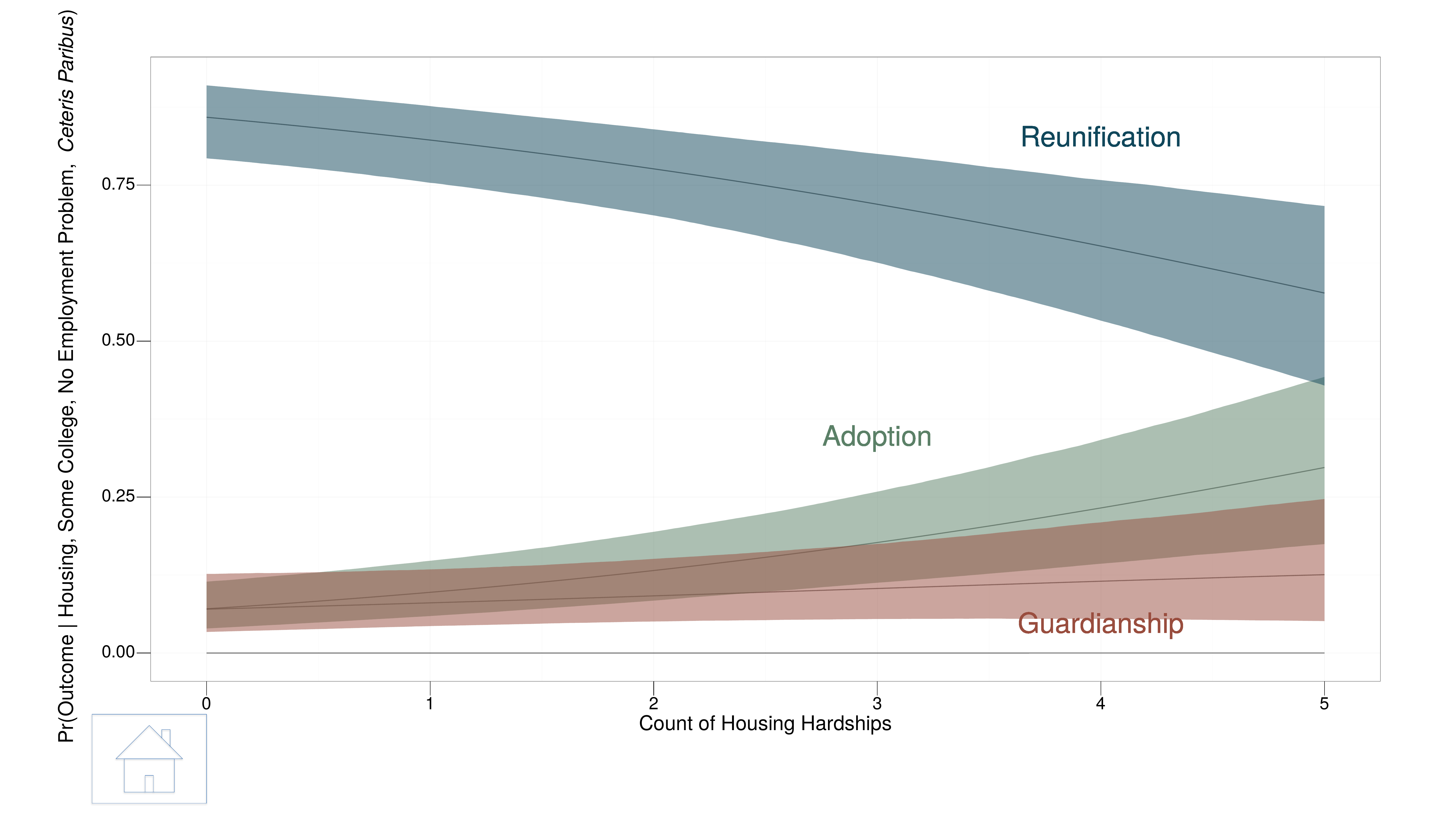

Ceteris Paribus)

Reunification
Reunification
Reunification
Reunification
Reunification
Reunification
Reunification
Reunification
Reunification
Reunification
Reunification
Reunification
Reunification
Reunification
Reunification
Reunification
Reunification
Reunification
Reunification
Reunification
Reunification
Reunification
Reunification
Reunification
Reunification
Reunification
Reunification
Reunification
Reunification
Reunification
Reunification
Reunification
Reunification
Reunification
Reunification
Reunification
Reunification
Reunification
Reunification
Reunification
Reunification
Reunification
Reunification
Reunification
Reunification
Reunification
Reunification
Reunification
Reunification
Reunification
Reunification
Reunification
Reunification
Reunification
Reunification
Reunification
Reunification
Reunification
Reunification
Reunification
Reunification
Reunification
Reunification
Reunification
Reunification
Reunification
Reunification
Reunification
Reunification
Reunification
Reunification
Reunification
Reunification
Reunification
Reunification
Reunification
Reunification
Reunification
Reunification
Reunification
Reunification
Reunification
Reunification
Reunification
Reunification
Reunification
Reunification
Reunification
Reunification
Reunification
Reunification
Reunification
Reunification
Reunification
Reunification
Reunification
Reunification
Reunification
Reunification
Reunification
Reunification
Reunification
Reunification
Reunification
Reunification
Reunification
Reunification
Reunification
Reunification
Reunification
Reunification
Reunification
Reunification
Reunification
Reunification
Reunification
Reunification
Reunification
Reunification
Reunification
Reunification
Reunification
Reunification
Reunification
Reunification
Reunification
Reunification
Reunification
Reunification
Reunification
Reunification
Reunification
Reunification
Reunification
Reunification
Reunification
Reunification
Reunification
Reunification
Reunification
Reunification
Reunification
Reunification
Reunification
Reunification
Reunification
Reunification
Reunification
Reunification
Reunification
Reunification
Reunification
Reunification
Reunification
Reunification
Reunification
Reunification
Reunification
Reunification
Reunification
Reunification
Reunification
Reunification
Reunification
Reunification
Reunification
Reunification
Reunification
Reunification
Reunification
Reunification
Reunification
Reunification
Reunification
Reunification
Reunification
Reunification
Reunification
Reunification
Reunification
Reunification
Reunification
Reunification
Reunification
Reunification
Reunification
Reunification
Reunification
Reunification
Reunification
Reunification
Reunification
Reunification
Reunification
Reunification
Reunification
Reunification
Reunification
Reunification
Reunification
Reunification
Reunification
Reunification
Reunification
Reunification
Reunification
Reunification
Reunification
Reunification
Reunification
Reunification
Reunification
Reunification
Reunification
Reunification
Reunification
Reunification
Reunification
Reunification
Reunification
Reunification
Reunification
Reunification
Reunification
Reunification
Reunification
Reunification
Reunification
Reunification
Reunification
Reunification
Reunification
Reunification
Reunification
Reunification
Reunification
Reunification
Reunification
Reunification
Reunification
Reunification
Reunification
Reunification
Reunification
Reunification
Reunification
Reunification
Reunification
Reunification
Reunification
Reunification
Reunification
Reunification
Reunification
Reunification
Reunification
Reunification
Reunification
Reunification
Reunification
Reunification
Reunification
Reunification
Reunification
Reunification
Reunification
Reunification
Reunification
Reunification
Reunification
Reunification
Reunification
Reunification
Reunification
Reunification
Reunification
Reunification
Reunification
Reunification
Reunification
Reunification
Reunification
Reunification
Reunification
Reunification
Reunification
Reunification
Reunification
Reunification
Reunification
Reunification
Reunification
Reunification
Reunification
Reunification
Reunification
Reunification
Reunification
Reunification
Reunification
Reunification
Reunification
Reunification
Reunification
Reunification
Reunification
Reunification
Reunification
Reunification
Reunification
Reunification
Reunification
Reunification
Reunification
Reunification
Reunification
Reunification
Reunification
Reunification
Reunification
Reunification
Reunification
Reunification
Reunification
Reunification
Reunification
Reunification
Reunification
Reunification
Reunification
Reunification
Reunification
Reunification
Reunification
Reunification
Reunification
Reunification
Reunification
Reunification
Reunification
Reunification
Reunification
Reunification
Reunification
Reunification
Reunification
Reunification
Reunification
Reunification
Reunification
Reunification
Reunification
Reunification
Reunification
Reunification
Reunification
Reunification
Reunification
Reunification
Reunification
Reunification
Reunification
Reunification
Reunification
Reunification
Reunification
Reunification
Reunification
Reunification
Reunification
Reunification
Reunification
Reunification
Reunification
Reunification
Reunification
Reunification
Reunification
Reunification
Reunification
Reunification
Reunification
Reunification
Reunification
Reunification
Reunification
Reunification
Reunification
Reunification
Reunification
Reunification
Reunification
Reunification
Reunification
Reunification
Reunification
Reunification
Reunification
Reunification
Reunification
Reunification
Reunification
Reunification
Reunification
Reunification
Reunification
Reunification
Reunification
Reunification
Reunification
Reunification
Reunification
Reunification
Reunification
Reunification
Reunification
Reunification
Reunification
Reunification
Reunification
Reunification
Reunification
Reunification
Reunification
Reunification
Reunification
Reunification
Reunification
Reunification
Reunification
Reunification
Reunification
Reunification
Reunification
Reunification
Reunification
Reunification
Reunification
Reunification
Reunification
Reunification
Reunification
Reunification
Reunification
Reunification
Reunification
Reunification
Reunification
Reunification
Reunification
Reunification
Reunification
Reunification
Reunification
Reunification
Reunification
Reunification
Reunification
Reunification
Reunification
Reunification
Reunification
Reunification
Reunification
Reunification
Reunification
Reunification
Reunification
Reunification
Reunification
Reunification
Reunification
Reunification
Reunification
Reunification
Reunification
Reunification
Reunification
Reunification
Reunification
Reunification
Reunification
Reunification
Reunification
Reunification
Reunification
Reunification
Reunification
Reunification
Reunification
Reunification
Reunification
Reunification
Reunification
Reunification
Reunification
Reunification
Reunification
Reunification
Reunification
Reunification
Reunification
Reunification
Reunification
Reunification
Reunification
Reunification
Reunification
Reunification
Reunification
Reunification
Reunification
Reunification
Reunification
Reunification
Reunification
Reunification
Reunification
Reunification
Reunification
Reunification
Reunification
Reunification
Reunification
Reunification
Reunification
Reunification
Reunification
Reunification
Reunification
Reunification
Reunification
Reunification
Reunification
Reunification
Reunification
Reunification
Reunification
Reunification
Reunification
Reunification
Reunification
Reunification
Reunification
Reunification
Reunification
Reunification
Reunification
Reunification
Reunification
Reunification
Reunification
Reunification
Reunification
Reunification
Reunification
Reunification
Reunification
Reunification
Reunification
Reunification
Reunification
Reunification
Reunification
Reunification
Reunification
Reunification
Reunification
Reunification
Reunification
Reunification
Reunification
Reunification
Reunification
Reunification
Reunification
Reunification
Reunification
Reunification
Reunification
Reunification
Reunification
Reunification
Reunification
Reunification
Reunification
Reunification
Reunification
Reunification
Reunification
Reunification
Reunification
Reunification
Reunification
Reunification
Reunification
Reunification
Reunification
Reunification
Reunification
Reunification
Reunification
Reunification
Reunification
Reunification
Reunification
Reunification
Reunification
Reunification
Reunification
Reunification
Reunification
Reunification
Reunification
Reunification
Reunification
Reunification
Reunification
Reunification
Reunification
Reunification
Reunification
Reunification
Reunification
Reunification
Reunification
Reunification
Reunification
Reunification
Reunification
Reunification
Reunification
Reunification
Reunification
Reunification
Reunification
Reunification
Reunification
Reunification
Reunification
Reunification
Reunification
Reunification
Reunification
Reunification
Reunification
Reunification
Reunification
Reunification
Reunification
Reunification
Reunification
Reunification
Reunification
Reunification
Reunification
Reunification
Reunification
Reunification
Reunification
Reunification
Reunification
Reunification
Reunification
Reunification
Reunification
Reunification
Reunification
Reunification
Reunification
Reunification
Reunification
Reunification
Reunification
Reunification
Reunification
Reunification
Reunification
Reunification
Reunification
Reunification
Reunification
Reunification
Reunification
Reunification
Reunification
Reunification
Reunification
Reunification
Reunification
Reunification
Reunification
Reunification
Reunification
Reunification
Reunification
Reunification
Reunification
Reunification
Reunification
Reunification
Reunification
Reunification
Reunification
Reunification
Reunification
Reunification
Reunification
Reunification
Reunification
Reunification
Reunification
Reunification
Reunification
Reunification
Reunification
Reunification
Reunification
Reunification
Reunification
Reunification
Reunification
Reunification
Reunification
Reunification
Reunification
Reunification
Reunification
Reunification
Reunification
Reunification
Reunification
Reunification
Reunification
Reunification
Reunification
Reunification
Reunification
Reunification
Reunification
Reunification
Reunification
Reunification
Reunification
Reunification
Reunification
Reunification
Reunification
Reunification
Reunification
Reunification
Reunification
Reunification
Reunification
Reunification
Reunification
Reunification
Reunification
Reunification
Reunification
Reunification
Reunification
Reunification
Reunification
Reunification
Reunification
Reunification
Reunification
Reunification
Reunification
Reunification
Reunification
Reunification
Reunification
Reunification
Reunification
Reunification
Reunification
Reunification
Reunification
Reunification
Reunification
Reunification
Reunification
Reunification
Reunification
Reunification
Reunification
Reunification
Reunification
Reunification
Reunification
Reunification
Reunification
Reunification
Reunification
Reunification
Reunification
Reunification
Reunification
Reunification
Reunification
Reunification
Reunification
Reunification
Reunification
Reunification
Reunification
Reunification
Reunification
Reunification
Reunification
Reunification
Reunification
Reunification
Reunification
Reunification
Reunification
Reunification
Reunification
Reunification
Reunification
Reunification
Reunification
Reunification
Reunification
Reunification
Reunification
Reunification
Reunification
Reunification
Reunification
Reunification
Reunification
Reunification
Reunification
Reunification
Reunification
Reunification
Reunification
Reunification
Reunification
Reunification
Reunification
Reunification
Reunification
Reunification
Reunification
Reunification
Reunification
Reunification
Reunification
Reunification
Reunification
Reunification
Reunification
Reunification
Reunification
Reunification
Reunification
Reunification
Reunification
Reunification
Reunification
Reunification
Reunification
Reunification
Reunification
Reunification
Reunification
Reunification
Reunification
Reunification
Reunification
Reunification
Reunification
Reunification
Reunification
Reunification
Reunification
Reunification
Reunification
Reunification
Reunification
Reunification
Reunification
Reunification
Reunification
Reunification
Reunification
Reunification
Reunification
Reunification
Reunification
Reunification
Reunification
Reunification
Reunification
Reunification
Reunification
Reunification
Reunification
Reunification
Reunification
Reunification
Reunification
Reunification
Reunification
Reunification
Reunification
Reunification
Reunification
Reunification
Reunification
Reunification
Reunification
Reunification
Reunification
Reunification
Reunification
Reunification
Reunification
Reunification
Reunification
Reunification
Reunification
Reunification
Reunification
Reunification
Reunification
Reunification
Reunification
Reunification
Reunification
Reunification
Reunification
Reunification
Reunification
Reunification
Reunification
Reunification
Reunification
Reunification
Reunification
Reunification
Reunification
Reunification
Reunification
Reunification
Reunification
Reunification
Reunification
Reunification
Reunification
Reunification
Reunification
Reunification
Reunification
Reunification
Reunification
Reunification
Reunification
Reunification
Reunification
Reunification
Reunification
Reunification
Reunification
Reunification
Reunification
Reunification
Reunification
Reunification
Reunification
Reunification
Reunification
Reunification
Reunification
Reunification
Reunification
Reunification
Reunification
Reunification
Reunification
Reunification
Reunification
Reunification
Reunification
Reunification
Reunification
Reunification
Reunification
Reunification
Reunification
Reunification
Reunification
Reunification
Reunification
Reunification
Reunification
Reunification
Reunification
Reunification
Reunification
Reunification
Reunification
Reunification
Reunification
Reunification
Reunification
Reunification
Reunification
Reunification
Reunification
Reunification
Reunification
Reunification
Reunification
Reunification
Reunification
Reunification
Reunification
Reunification
Reunification
Reunification
Reunification
Reunification
Reunification
Reunification
Reunification
Reunification
Reunification
Reunification
Reunification
Reunification
Reunification
Reunification
Reunification
Reunification
Reunification
Reunification
Reunification
Reunification
Reunification
Reunification
Reunification
Reunification
Reunification
Reunification
Reunification
Reunification
Reunification
Reunification
Reunification
Reunification
Reunification
Reunification
Reunification
Reunification
Reunification
Reunification
Reunification
Reunification
Reunification
Reunification
Reunification
Reunification
Reunification
Reunification
Reunification
Reunification
Reunification
Reunification
Reunification
Reunification
Reunification
Reunification
Reunification
Reunification
Reunification
Reunification
Reunification
Reunification
Reunification
Reunification
Reunification
Reunification
Reunification
Reunification
Reunification
Reunification
Reunification
Reunification
Reunification
Reunification
Reunification
Reunification
Reunification
Reunification
Reunification
Reunification
Reunification
Reunification
Reunification
Reunification
Reunification
Reunification
Reunification
Reunification
Reunification
Reunification
Reunification
Reunification
Reunification
Reunification
Reunification
Reunification
Reunification
Reunification
Reunification
Reunification
Reunification
Reunification
Reunification
Reunification
Reunification
Reunification
Reunification
Reunification
Reunification
Reunification
Reunification
Reunification
Reunification
Reunification
Reunification
Reunification
Reunification
Reunification
Reunification
Reunification
Reunification
Reunification
Reunification
Reunification
Reunification
Reunification
Reunification
Reunification
Reunification
Reunification
Reunification
Reunification
Reunification
Reunification
Reunification
Reunification
Reunification
Reunification
Reunification
0.75

0.50

Pr(Outcome | Housing, Some College, No Employment Problem,
Adoption
Adoption
Adoption
Adoption
Adoption
Adoption
Adoption
Adoption
Adoption
Adoption
Adoption
Adoption
Adoption
Adoption
Adoption
Adoption
Adoption
Adoption
Adoption
Adoption
Adoption
Adoption
Adoption
Adoption
Adoption
Adoption
Adoption
Adoption
Adoption
Adoption
Adoption
Adoption
Adoption
Adoption
Adoption
Adoption
Adoption
Adoption
Adoption
Adoption
Adoption
Adoption
Adoption
Adoption
Adoption
Adoption
Adoption
Adoption
Adoption
Adoption
Adoption
Adoption
Adoption
Adoption
Adoption
Adoption
Adoption
Adoption
Adoption
Adoption
Adoption
Adoption
Adoption
Adoption
Adoption
Adoption
Adoption
Adoption
Adoption
Adoption
Adoption
Adoption
Adoption
Adoption
Adoption
Adoption
Adoption
Adoption
Adoption
Adoption
Adoption
Adoption
Adoption
Adoption
Adoption
Adoption
Adoption
Adoption
Adoption
Adoption
Adoption
Adoption
Adoption
Adoption
Adoption
Adoption
Adoption
Adoption
Adoption
Adoption
Adoption
Adoption
Adoption
Adoption
Adoption
Adoption
Adoption
Adoption
Adoption
Adoption
Adoption
Adoption
Adoption
Adoption
Adoption
Adoption
Adoption
Adoption
Adoption
Adoption
Adoption
Adoption
Adoption
Adoption
Adoption
Adoption
Adoption
Adoption
Adoption
Adoption
Adoption
Adoption
Adoption
Adoption
Adoption
Adoption
Adoption
Adoption
Adoption
Adoption
Adoption
Adoption
Adoption
Adoption
Adoption
Adoption
Adoption
Adoption
Adoption
Adoption
Adoption
Adoption
Adoption
Adoption
Adoption
Adoption
Adoption
Adoption
Adoption
Adoption
Adoption
Adoption
Adoption
Adoption
Adoption
Adoption
Adoption
Adoption
Adoption
Adoption
Adoption
Adoption
Adoption
Adoption
Adoption
Adoption
Adoption
Adoption
Adoption
Adoption
Adoption
Adoption
Adoption
Adoption
Adoption
Adoption
Adoption
Adoption
Adoption
Adoption
Adoption
Adoption
Adoption
Adoption
Adoption
Adoption
Adoption
Adoption
Adoption
Adoption
Adoption
Adoption
Adoption
Adoption
Adoption
Adoption
Adoption
Adoption
Adoption
Adoption
Adoption
Adoption
Adoption
Adoption
Adoption
Adoption
Adoption
Adoption
Adoption
Adoption
Adoption
Adoption
Adoption
Adoption
Adoption
Adoption
Adoption
Adoption
Adoption
Adoption
Adoption
Adoption
Adoption
Adoption
Adoption
Adoption
Adoption
Adoption
Adoption
Adoption
Adoption
Adoption
Adoption
Adoption
Adoption
Adoption
Adoption
Adoption
Adoption
Adoption
Adoption
Adoption
Adoption
Adoption
Adoption
Adoption
Adoption
Adoption
Adoption
Adoption
Adoption
Adoption
Adoption
Adoption
Adoption
Adoption
Adoption
Adoption
Adoption
Adoption
Adoption
Adoption
Adoption
Adoption
Adoption
Adoption
Adoption
Adoption
Adoption
Adoption
Adoption
Adoption
Adoption
Adoption
Adoption
Adoption
Adoption
Adoption
Adoption
Adoption
Adoption
Adoption
Adoption
Adoption
Adoption
Adoption
Adoption
Adoption
Adoption
Adoption
Adoption
Adoption
Adoption
Adoption
Adoption
Adoption
Adoption
Adoption
Adoption
Adoption
Adoption
Adoption
Adoption
Adoption
Adoption
Adoption
Adoption
Adoption
Adoption
Adoption
Adoption
Adoption
Adoption
Adoption
Adoption
Adoption
Adoption
Adoption
Adoption
Adoption
Adoption
Adoption
Adoption
Adoption
Adoption
Adoption
Adoption
Adoption
Adoption
Adoption
Adoption
Adoption
Adoption
Adoption
Adoption
Adoption
Adoption
Adoption
Adoption
Adoption
Adoption
Adoption
Adoption
Adoption
Adoption
Adoption
Adoption
Adoption
Adoption
Adoption
Adoption
Adoption
Adoption
Adoption
Adoption
Adoption
Adoption
Adoption
Adoption
Adoption
Adoption
Adoption
Adoption
Adoption
Adoption
Adoption
Adoption
Adoption
Adoption
Adoption
Adoption
Adoption
Adoption
Adoption
Adoption
Adoption
Adoption
Adoption
Adoption
Adoption
Adoption
Adoption
Adoption
Adoption
Adoption
Adoption
Adoption
Adoption
Adoption
Adoption
Adoption
Adoption
Adoption
Adoption
Adoption
Adoption
Adoption
Adoption
Adoption
Adoption
Adoption
Adoption
Adoption
Adoption
Adoption
Adoption
Adoption
Adoption
Adoption
Adoption
Adoption
Adoption
Adoption
Adoption
Adoption
Adoption
Adoption
Adoption
Adoption
Adoption
Adoption
Adoption
Adoption
Adoption
Adoption
Adoption
Adoption
Adoption
Adoption
Adoption
Adoption
Adoption
Adoption
Adoption
Adoption
Adoption
Adoption
Adoption
Adoption
Adoption
Adoption
Adoption
Adoption
Adoption
Adoption
Adoption
Adoption
Adoption
Adoption
Adoption
Adoption
Adoption
Adoption
Adoption
Adoption
Adoption
Adoption
Adoption
Adoption
Adoption
Adoption
Adoption
Adoption
Adoption
Adoption
Adoption
Adoption
Adoption
Adoption
Adoption
Adoption
Adoption
Adoption
Adoption
Adoption
Adoption
Adoption
Adoption
Adoption
Adoption
Adoption
Adoption
Adoption
Adoption
Adoption
Adoption
Adoption
Adoption
Adoption
Adoption
Adoption
Adoption
Adoption
Adoption
Adoption
Adoption
Adoption
Adoption
Adoption
Adoption
Adoption
Adoption
Adoption
Adoption
Adoption
Adoption
Adoption
Adoption
Adoption
Adoption
Adoption
Adoption
Adoption
Adoption
Adoption
Adoption
Adoption
Adoption
Adoption
Adoption
Adoption
Adoption
Adoption
Adoption
Adoption
Adoption
Adoption
Adoption
Adoption
Adoption
Adoption
Adoption
Adoption
Adoption
Adoption
Adoption
Adoption
Adoption
Adoption
Adoption
Adoption
Adoption
Adoption
Adoption
Adoption
Adoption
Adoption
Adoption
Adoption
Adoption
Adoption
Adoption
Adoption
Adoption
Adoption
Adoption
Adoption
Adoption
Adoption
Adoption
Adoption
Adoption
Adoption
Adoption
Adoption
Adoption
Adoption
Adoption
Adoption
Adoption
Adoption
Adoption
Adoption
Adoption
Adoption
Adoption
Adoption
Adoption
Adoption
Adoption
Adoption
Adoption
Adoption
Adoption
Adoption
Adoption
Adoption
Adoption
Adoption
Adoption
Adoption
Adoption
Adoption
Adoption
Adoption
Adoption
Adoption
Adoption
Adoption
Adoption
Adoption
Adoption
Adoption
Adoption
Adoption
Adoption
Adoption
Adoption
Adoption
Adoption
Adoption
Adoption
Adoption
Adoption
Adoption
Adoption
Adoption
Adoption
Adoption
Adoption
Adoption
Adoption
Adoption
Adoption
Adoption
Adoption
Adoption
Adoption
Adoption
Adoption
Adoption
Adoption
Adoption
Adoption
Adoption
Adoption
Adoption
Adoption
Adoption
Adoption
Adoption
Adoption
Adoption
Adoption
Adoption
Adoption
Adoption
Adoption
Adoption
Adoption
Adoption
Adoption
Adoption
Adoption
Adoption
Adoption
Adoption
Adoption
Adoption
Adoption
Adoption
Adoption
Adoption
Adoption
Adoption
Adoption
Adoption
Adoption
Adoption
Adoption
Adoption
Adoption
Adoption
Adoption
Adoption
Adoption
Adoption
Adoption
Adoption
Adoption
Adoption
Adoption
Adoption
Adoption
Adoption
Adoption
Adoption
Adoption
Adoption
Adoption
Adoption
Adoption
Adoption
Adoption
Adoption
Adoption
Adoption
Adoption
Adoption
Adoption
Adoption
Adoption
Adoption
Adoption
Adoption
Adoption
Adoption
Adoption
Adoption
Adoption
Adoption
Adoption
Adoption
Adoption
Adoption
Adoption
Adoption
Adoption
Adoption
Adoption
Adoption
Adoption
Adoption
Adoption
Adoption
Adoption
Adoption
Adoption
Adoption
Adoption
Adoption
Adoption
Adoption
Adoption
Adoption
Adoption
Adoption
Adoption
Adoption
Adoption
Adoption
Adoption
Adoption
Adoption
Adoption
Adoption
Adoption
Adoption
Adoption
Adoption
Adoption
Adoption
Adoption
Adoption
Adoption
Adoption
Adoption
Adoption
Adoption
Adoption
Adoption
Adoption
Adoption
Adoption
Adoption
Adoption
Adoption
Adoption
Adoption
Adoption
Adoption
Adoption
Adoption
Adoption
Adoption
Adoption
Adoption
Adoption
Adoption
Adoption
Adoption
Adoption
Adoption
Adoption
Adoption
Adoption
Adoption
Adoption
Adoption
Adoption
Adoption
Adoption
Adoption
Adoption
Adoption
Adoption
Adoption
Adoption
Adoption
Adoption
Adoption
Adoption
Adoption
Adoption
Adoption
Adoption
Adoption
Adoption
Adoption
Adoption
Adoption
Adoption
Adoption
Adoption
Adoption
Adoption
Adoption
Adoption
Adoption
Adoption
Adoption
Adoption
Adoption
Adoption
Adoption
Adoption
Adoption
Adoption
Adoption
Adoption
Adoption
Adoption
Adoption
Adoption
Adoption
Adoption
Adoption
Adoption
Adoption
Adoption
Adoption
Adoption
Adoption
Adoption
Adoption
Adoption
Adoption
Adoption
Adoption
Adoption
Adoption
Adoption
Adoption
Adoption
Adoption
Adoption
Adoption
Adoption
Adoption
Adoption
Adoption
Adoption
Adoption
Adoption
Adoption
Adoption
Adoption
Adoption
Adoption
Adoption
Adoption
Adoption
Adoption
Adoption
Adoption
Adoption
Adoption
Adoption
Adoption
Adoption
Adoption
Adoption
Adoption
Adoption
Adoption
Adoption
Adoption
Adoption
Adoption
Adoption
Adoption
Adoption
Adoption
Adoption
Adoption
Adoption
Adoption
Adoption
Adoption
Adoption
Adoption
Adoption
Adoption
Adoption
Adoption
Adoption
Adoption
Adoption
Adoption
Adoption
Adoption
Adoption
Adoption
Adoption
Adoption
Adoption
Adoption
Adoption
Adoption
Adoption
Adoption
Adoption
Adoption
Adoption
Adoption
Adoption
Adoption
Adoption
Adoption
Adoption
Adoption
Adoption
Adoption
Adoption
Adoption
Adoption
Adoption
Adoption
Adoption
Adoption
Adoption
Adoption
Adoption
Adoption
Adoption
Adoption
Adoption
Adoption
Adoption
Adoption
Adoption
Adoption
Adoption
Adoption
Adoption
Adoption
Adoption
Adoption
Adoption
Adoption
Adoption
Adoption
Adoption
Adoption
Adoption
Adoption
Adoption
Adoption
Adoption
Adoption
Adoption
Adoption
Adoption
Adoption
Adoption
Adoption
Adoption
Adoption
Adoption
Adoption
Adoption
Adoption
Adoption
Adoption
Adoption
Adoption
Adoption
Adoption
Adoption
Adoption
Adoption
Adoption
Adoption
Adoption
Adoption
Adoption
Adoption
Adoption
Adoption
Adoption
Adoption
Adoption
Adoption
Adoption
Adoption
Adoption
Adoption
Adoption
Adoption
Adoption
Adoption
Adoption
Adoption
Adoption
Adoption
Adoption
Adoption
Adoption
Adoption
Adoption
Adoption
Adoption
Adoption
Adoption
Adoption
Adoption
Adoption
Adoption
Adoption
Adoption
Adoption
Adoption
Adoption
Adoption
Adoption
Adoption
Adoption
Adoption
Adoption
Adoption
Adoption
Adoption
Adoption
Adoption
Adoption
Adoption
Adoption
Adoption
Adoption
Adoption
Adoption
Adoption
Adoption
Adoption
Adoption
Adoption
Adoption
Adoption
Adoption
Adoption
Adoption
Adoption
Adoption
Adoption
Adoption
Adoption
Adoption
Adoption
Adoption
Adoption
Adoption
Adoption
Adoption
Adoption
Adoption
Adoption
Adoption
Adoption
Adoption
Adoption
Adoption
Adoption
Adoption
Adoption
Adoption
Adoption
Adoption
Adoption
Adoption
Adoption
Adoption
Adoption
Adoption
Adoption
Adoption
Adoption
Adoption
Adoption
Adoption
Adoption
Adoption
Adoption
Adoption
Adoption
Adoption
Adoption
Adoption
Adoption
Adoption
Adoption
Adoption
Adoption
Adoption
Adoption
Adoption
Adoption
Adoption
Adoption
Adoption
Adoption
Adoption
Adoption
Adoption
Adoption
Adoption
Adoption
Adoption
Adoption
Adoption
Adoption
Adoption
Adoption
Adoption
Adoption
Adoption
Adoption
Adoption
Adoption
Adoption
Adoption
Adoption
Adoption
Adoption
Adoption
Adoption
Adoption
Adoption
Adoption
Adoption
Adoption

0.25

Guardianship
Guardianship
Guardianship
Guardianship
Guardianship
Guardianship
Guardianship
Guardianship
Guardianship
Guardianship
Guardianship
Guardianship
Guardianship
Guardianship
Guardianship
Guardianship
Guardianship
Guardianship
Guardianship
Guardianship
Guardianship
Guardianship
Guardianship
Guardianship
Guardianship
Guardianship
Guardianship
Guardianship
Guardianship
Guardianship
Guardianship
Guardianship
Guardianship
Guardianship
Guardianship
Guardianship
Guardianship
Guardianship
Guardianship
Guardianship
Guardianship
Guardianship
Guardianship
Guardianship
Guardianship
Guardianship
Guardianship
Guardianship
Guardianship
Guardianship
Guardianship
Guardianship
Guardianship
Guardianship
Guardianship
Guardianship
Guardianship
Guardianship
Guardianship
Guardianship
Guardianship
Guardianship
Guardianship
Guardianship
Guardianship
Guardianship
Guardianship
Guardianship
Guardianship
Guardianship
Guardianship
Guardianship
Guardianship
Guardianship
Guardianship
Guardianship
Guardianship
Guardianship
Guardianship
Guardianship
Guardianship
Guardianship
Guardianship
Guardianship
Guardianship
Guardianship
Guardianship
Guardianship
Guardianship
Guardianship
Guardianship
Guardianship
Guardianship
Guardianship
Guardianship
Guardianship
Guardianship
Guardianship
Guardianship
Guardianship
Guardianship
Guardianship
Guardianship
Guardianship
Guardianship
Guardianship
Guardianship
Guardianship
Guardianship
Guardianship
Guardianship
Guardianship
Guardianship
Guardianship
Guardianship
Guardianship
Guardianship
Guardianship
Guardianship
Guardianship
Guardianship
Guardianship
Guardianship
Guardianship
Guardianship
Guardianship
Guardianship
Guardianship
Guardianship
Guardianship
Guardianship
Guardianship
Guardianship
Guardianship
Guardianship
Guardianship
Guardianship
Guardianship
Guardianship
Guardianship
Guardianship
Guardianship
Guardianship
Guardianship
Guardianship
Guardianship
Guardianship
Guardianship
Guardianship
Guardianship
Guardianship
Guardianship
Guardianship
Guardianship
Guardianship
Guardianship
Guardianship
Guardianship
Guardianship
Guardianship
Guardianship
Guardianship
Guardianship
Guardianship
Guardianship
Guardianship
Guardianship
Guardianship
Guardianship
Guardianship
Guardianship
Guardianship
Guardianship
Guardianship
Guardianship
Guardianship
Guardianship
Guardianship
Guardianship
Guardianship
Guardianship
Guardianship
Guardianship
Guardianship
Guardianship
Guardianship
Guardianship
Guardianship
Guardianship
Guardianship
Guardianship
Guardianship
Guardianship
Guardianship
Guardianship
Guardianship
Guardianship
Guardianship
Guardianship
Guardianship
Guardianship
Guardianship
Guardianship
Guardianship
Guardianship
Guardianship
Guardianship
Guardianship
Guardianship
Guardianship
Guardianship
Guardianship
Guardianship
Guardianship
Guardianship
Guardianship
Guardianship
Guardianship
Guardianship
Guardianship
Guardianship
Guardianship
Guardianship
Guardianship
Guardianship
Guardianship
Guardianship
Guardianship
Guardianship
Guardianship
Guardianship
Guardianship
Guardianship
Guardianship
Guardianship
Guardianship
Guardianship
Guardianship
Guardianship
Guardianship
Guardianship
Guardianship
Guardianship
Guardianship
Guardianship
Guardianship
Guardianship
Guardianship
Guardianship
Guardianship
Guardianship
Guardianship
Guardianship
Guardianship
Guardianship
Guardianship
Guardianship
Guardianship
Guardianship
Guardianship
Guardianship
Guardianship
Guardianship
Guardianship
Guardianship
Guardianship
Guardianship
Guardianship
Guardianship
Guardianship
Guardianship
Guardianship
Guardianship
Guardianship
Guardianship
Guardianship
Guardianship
Guardianship
Guardianship
Guardianship
Guardianship
Guardianship
Guardianship
Guardianship
Guardianship
Guardianship
Guardianship
Guardianship
Guardianship
Guardianship
Guardianship
Guardianship
Guardianship
Guardianship
Guardianship
Guardianship
Guardianship
Guardianship
Guardianship
Guardianship
Guardianship
Guardianship
Guardianship
Guardianship
Guardianship
Guardianship
Guardianship
Guardianship
Guardianship
Guardianship
Guardianship
Guardianship
Guardianship
Guardianship
Guardianship
Guardianship
Guardianship
Guardianship
Guardianship
Guardianship
Guardianship
Guardianship
Guardianship
Guardianship
Guardianship
Guardianship
Guardianship
Guardianship
Guardianship
Guardianship
Guardianship
Guardianship
Guardianship
Guardianship
Guardianship
Guardianship
Guardianship
Guardianship
Guardianship
Guardianship
Guardianship
Guardianship
Guardianship
Guardianship
Guardianship
Guardianship
Guardianship
Guardianship
Guardianship
Guardianship
Guardianship
Guardianship
Guardianship
Guardianship
Guardianship
Guardianship
Guardianship
Guardianship
Guardianship
Guardianship
Guardianship
Guardianship
Guardianship
Guardianship
Guardianship
Guardianship
Guardianship
Guardianship
Guardianship
Guardianship
Guardianship
Guardianship
Guardianship
Guardianship
Guardianship
Guardianship
Guardianship
Guardianship
Guardianship
Guardianship
Guardianship
Guardianship
Guardianship
Guardianship
Guardianship
Guardianship
Guardianship
Guardianship
Guardianship
Guardianship
Guardianship
Guardianship
Guardianship
Guardianship
Guardianship
Guardianship
Guardianship
Guardianship
Guardianship
Guardianship
Guardianship
Guardianship
Guardianship
Guardianship
Guardianship
Guardianship
Guardianship
Guardianship
Guardianship
Guardianship
Guardianship
Guardianship
Guardianship
Guardianship
Guardianship
Guardianship
Guardianship
Guardianship
Guardianship
Guardianship
Guardianship
Guardianship
Guardianship
Guardianship
Guardianship
Guardianship
Guardianship
Guardianship
Guardianship
Guardianship
Guardianship
Guardianship
Guardianship
Guardianship
Guardianship
Guardianship
Guardianship
Guardianship
Guardianship
Guardianship
Guardianship
Guardianship
Guardianship
Guardianship
Guardianship
Guardianship
Guardianship
Guardianship
Guardianship
Guardianship
Guardianship
Guardianship
Guardianship
Guardianship
Guardianship
Guardianship
Guardianship
Guardianship
Guardianship
Guardianship
Guardianship
Guardianship
Guardianship
Guardianship
Guardianship
Guardianship
Guardianship
Guardianship
Guardianship
Guardianship
Guardianship
Guardianship
Guardianship
Guardianship
Guardianship
Guardianship
Guardianship
Guardianship
Guardianship
Guardianship
Guardianship
Guardianship
Guardianship
Guardianship
Guardianship
Guardianship
Guardianship
Guardianship
Guardianship
Guardianship
Guardianship
Guardianship
Guardianship
Guardianship
Guardianship
Guardianship
Guardianship
Guardianship
Guardianship
Guardianship
Guardianship
Guardianship
Guardianship
Guardianship
Guardianship
Guardianship
Guardianship
Guardianship
Guardianship
Guardianship
Guardianship
Guardianship
Guardianship
Guardianship
Guardianship
Guardianship
Guardianship
Guardianship
Guardianship
Guardianship
Guardianship
Guardianship
Guardianship
Guardianship
Guardianship
Guardianship
Guardianship
Guardianship
Guardianship
Guardianship
Guardianship
Guardianship
Guardianship
Guardianship
Guardianship
Guardianship
Guardianship
Guardianship
Guardianship
Guardianship
Guardianship
Guardianship
Guardianship
Guardianship
Guardianship
Guardianship
Guardianship
Guardianship
Guardianship
Guardianship
Guardianship
Guardianship
Guardianship
Guardianship
Guardianship
Guardianship
Guardianship
Guardianship
Guardianship
Guardianship
Guardianship
Guardianship
Guardianship
Guardianship
Guardianship
Guardianship
Guardianship
Guardianship
Guardianship
Guardianship
Guardianship
Guardianship
Guardianship
Guardianship
Guardianship
Guardianship
Guardianship
Guardianship
Guardianship
Guardianship
Guardianship
Guardianship
Guardianship
Guardianship
Guardianship
Guardianship
Guardianship
Guardianship
Guardianship
Guardianship
Guardianship
Guardianship
Guardianship
Guardianship
Guardianship
Guardianship
Guardianship
Guardianship
Guardianship
Guardianship
Guardianship
Guardianship
Guardianship
Guardianship
Guardianship
Guardianship
Guardianship
Guardianship
Guardianship
Guardianship
Guardianship
Guardianship
Guardianship
Guardianship
Guardianship
Guardianship
Guardianship
Guardianship
Guardianship
Guardianship
Guardianship
Guardianship
Guardianship
Guardianship
Guardianship
Guardianship
Guardianship
Guardianship
Guardianship
Guardianship
Guardianship
Guardianship
Guardianship
Guardianship
Guardianship
Guardianship
Guardianship
Guardianship
Guardianship
Guardianship
Guardianship
Guardianship
Guardianship
Guardianship
Guardianship
Guardianship
Guardianship
Guardianship
Guardianship
Guardianship
Guardianship
Guardianship
Guardianship
Guardianship
Guardianship
Guardianship
Guardianship
Guardianship
Guardianship
Guardianship
Guardianship
Guardianship
Guardianship
Guardianship
Guardianship
Guardianship
Guardianship
Guardianship
Guardianship
Guardianship
Guardianship
Guardianship
Guardianship
Guardianship
Guardianship
Guardianship
Guardianship
Guardianship
Guardianship
Guardianship
Guardianship
Guardianship
Guardianship
Guardianship
Guardianship
Guardianship
Guardianship
Guardianship
Guardianship
Guardianship
Guardianship
Guardianship
Guardianship
Guardianship
Guardianship
Guardianship
Guardianship
Guardianship
Guardianship
Guardianship
Guardianship
Guardianship
Guardianship
Guardianship
Guardianship
Guardianship
Guardianship
Guardianship
Guardianship
Guardianship
Guardianship
Guardianship
Guardianship
Guardianship
Guardianship
Guardianship
Guardianship
Guardianship
Guardianship
Guardianship
Guardianship
Guardianship
Guardianship
Guardianship
Guardianship
Guardianship
Guardianship
Guardianship
Guardianship
Guardianship
Guardianship
Guardianship
Guardianship
Guardianship
Guardianship
Guardianship
Guardianship
Guardianship
Guardianship
Guardianship
Guardianship
Guardianship
Guardianship
Guardianship
Guardianship
Guardianship
Guardianship
Guardianship
Guardianship
Guardianship
Guardianship
Guardianship
Guardianship
Guardianship
Guardianship
Guardianship
Guardianship
Guardianship
Guardianship
Guardianship
Guardianship
Guardianship
Guardianship
Guardianship
Guardianship
Guardianship
Guardianship
Guardianship
Guardianship
Guardianship
Guardianship
Guardianship
Guardianship
Guardianship
Guardianship
Guardianship
Guardianship
Guardianship
Guardianship
Guardianship
Guardianship
Guardianship
Guardianship
Guardianship
Guardianship
Guardianship
Guardianship
Guardianship
Guardianship
Guardianship
Guardianship
Guardianship
Guardianship
Guardianship
Guardianship
Guardianship
Guardianship
Guardianship
Guardianship
Guardianship
Guardianship
Guardianship
Guardianship
Guardianship
Guardianship
Guardianship
Guardianship
Guardianship
Guardianship
Guardianship
Guardianship
Guardianship
Guardianship
Guardianship
Guardianship
Guardianship
Guardianship
Guardianship
Guardianship
Guardianship
Guardianship
Guardianship
Guardianship
Guardianship
Guardianship
Guardianship
Guardianship
Guardianship
Guardianship
Guardianship
Guardianship
Guardianship
Guardianship
Guardianship
Guardianship
Guardianship
Guardianship
Guardianship
Guardianship
Guardianship
Guardianship
Guardianship
Guardianship
Guardianship
Guardianship
Guardianship
Guardianship
Guardianship
Guardianship
Guardianship
Guardianship
Guardianship
Guardianship
Guardianship
Guardianship
Guardianship
Guardianship
Guardianship
Guardianship
Guardianship
Guardianship
Guardianship
Guardianship
Guardianship
Guardianship
Guardianship
Guardianship
Guardianship
Guardianship
Guardianship
Guardianship
Guardianship
Guardianship
Guardianship
Guardianship
Guardianship
Guardianship
Guardianship
Guardianship
Guardianship
Guardianship
Guardianship
Guardianship
Guardianship
Guardianship
Guardianship
Guardianship
Guardianship
Guardianship
Guardianship
Guardianship
Guardianship
Guardianship
Guardianship
Guardianship
Guardianship
Guardianship
Guardianship
Guardianship
Guardianship
Guardianship
Guardianship
Guardianship
Guardianship
Guardianship
Guardianship
Guardianship
Guardianship
Guardianship
Guardianship
Guardianship
Guardianship
Guardianship
Guardianship
Guardianship
Guardianship
Guardianship
Guardianship
Guardianship
Guardianship
Guardianship
Guardianship
Guardianship
Guardianship
Guardianship
Guardianship
Guardianship
Guardianship
Guardianship
Guardianship
Guardianship
Guardianship
Guardianship
Guardianship
Guardianship
Guardianship
Guardianship
Guardianship
Guardianship
Guardianship
Guardianship
Guardianship
Guardianship
Guardianship
Guardianship
Guardianship
Guardianship
Guardianship
Guardianship
Guardianship
Guardianship
Guardianship
Guardianship
Guardianship
Guardianship
Guardianship
Guardianship
Guardianship
Guardianship
Guardianship
Guardianship
Guardianship
Guardianship
Guardianship
Guardianship
Guardianship
Guardianship
Guardianship
Guardianship
Guardianship
Guardianship
Guardianship
Guardianship
Guardianship
Guardianship
Guardianship
Guardianship
Guardianship
Guardianship
Guardianship
Guardianship
Guardianship
Guardianship
Guardianship
Guardianship
Guardianship
Guardianship
Guardianship
Guardianship
Guardianship
Guardianship
Guardianship
Guardianship
Guardianship
Guardianship
Guardianship
Guardianship
Guardianship
Guardianship
Guardianship
Guardianship
Guardianship
Guardianship
Guardianship
Guardianship
Guardianship
Guardianship
Guardianship
Guardianship
Guardianship
Guardianship
Guardianship
Guardianship
Guardianship
Guardianship
Guardianship
Guardianship
Guardianship
Guardianship
Guardianship
Guardianship
Guardianship
Guardianship
Guardianship
Guardianship
Guardianship
Guardianship
Guardianship
Guardianship
Guardianship
Guardianship
Guardianship
Guardianship
Guardianship
Guardianship
Guardianship
Guardianship
Guardianship
Guardianship
Guardianship
Guardianship
Guardianship
Guardianship
Guardianship
Guardianship
Guardianship
Guardianship
Guardianship
Guardianship
Guardianship
Guardianship
Guardianship
Guardianship
Guardianship
Guardianship
Guardianship
Guardianship
Guardianship
Guardianship
Guardianship
Guardianship
Guardianship
Guardianship
Guardianship
Guardianship
Guardianship
Guardianship
Guardianship
Guardianship
Guardianship
Guardianship
Guardianship
Guardianship
Guardianship
Guardianship
Guardianship
Guardianship
Guardianship
Guardianship
Guardianship
Guardianship
Guardianship
Guardianship
Guardianship
Guardianship
Guardianship
Guardianship
Guardianship
Guardianship
Guardianship
Guardianship
Guardianship
Guardianship
Guardianship
Guardianship
Guardianship
Guardianship
Guardianship
Guardianship
Guardianship
Guardianship
Guardianship
Guardianship
Guardianship
Guardianship
Guardianship
Guardianship
Guardianship
Guardianship
Guardianship
Guardianship
Guardianship
Guardianship
Guardianship
Guardianship
Guardianship
Guardianship
Guardianship
Guardianship
Guardianship
Guardianship
Guardianship
Guardianship
Guardianship
Guardianship
Guardianship
Guardianship
Guardianship
Guardianship
Guardianship
Guardianship
Guardianship
Guardianship
Guardianship
Guardianship
Guardianship
Guardianship
Guardianship
Guardianship
Guardianship
Guardianship
Guardianship
Guardianship
Guardianship
Guardianship
Guardianship
Guardianship
Guardianship
Guardianship
Guardianship
Guardianship
Guardianship
Guardianship
Guardianship
Guardianship
Guardianship
Guardianship
Guardianship
Guardianship
Guardianship
0.00

0
1
2
3
4
5
Count of Housing Hardships